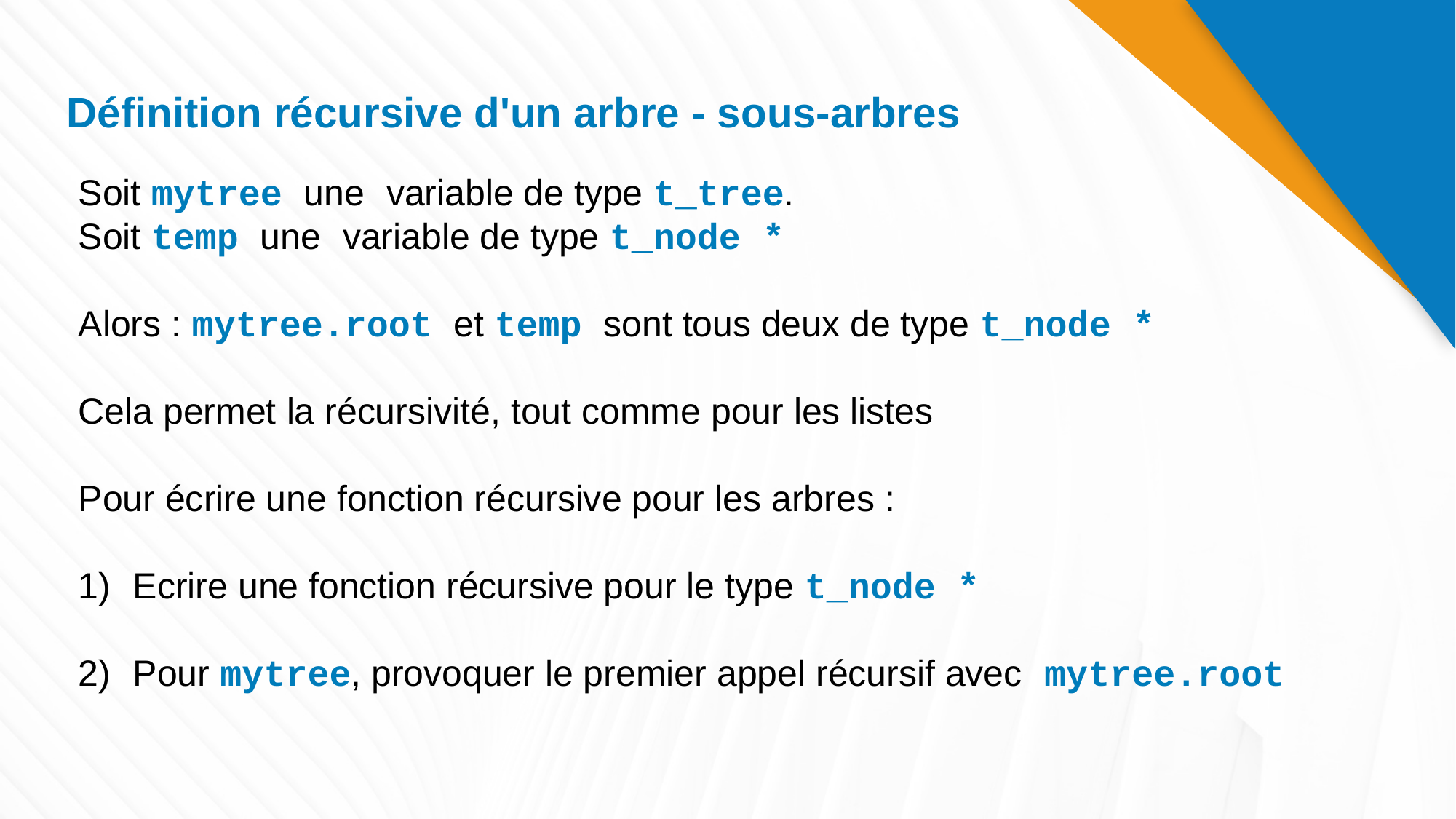

# Définition récursive d'un arbre - sous-arbres
Soit mytree une variable de type t_tree.
Soit temp une variable de type t_node *

Alors : mytree.root et temp sont tous deux de type t_node *

Cela permet la récursivité, tout comme pour les listes

Pour écrire une fonction récursive pour les arbres :

Ecrire une fonction récursive pour le type t_node *

Pour mytree, provoquer le premier appel récursif avec mytree.root